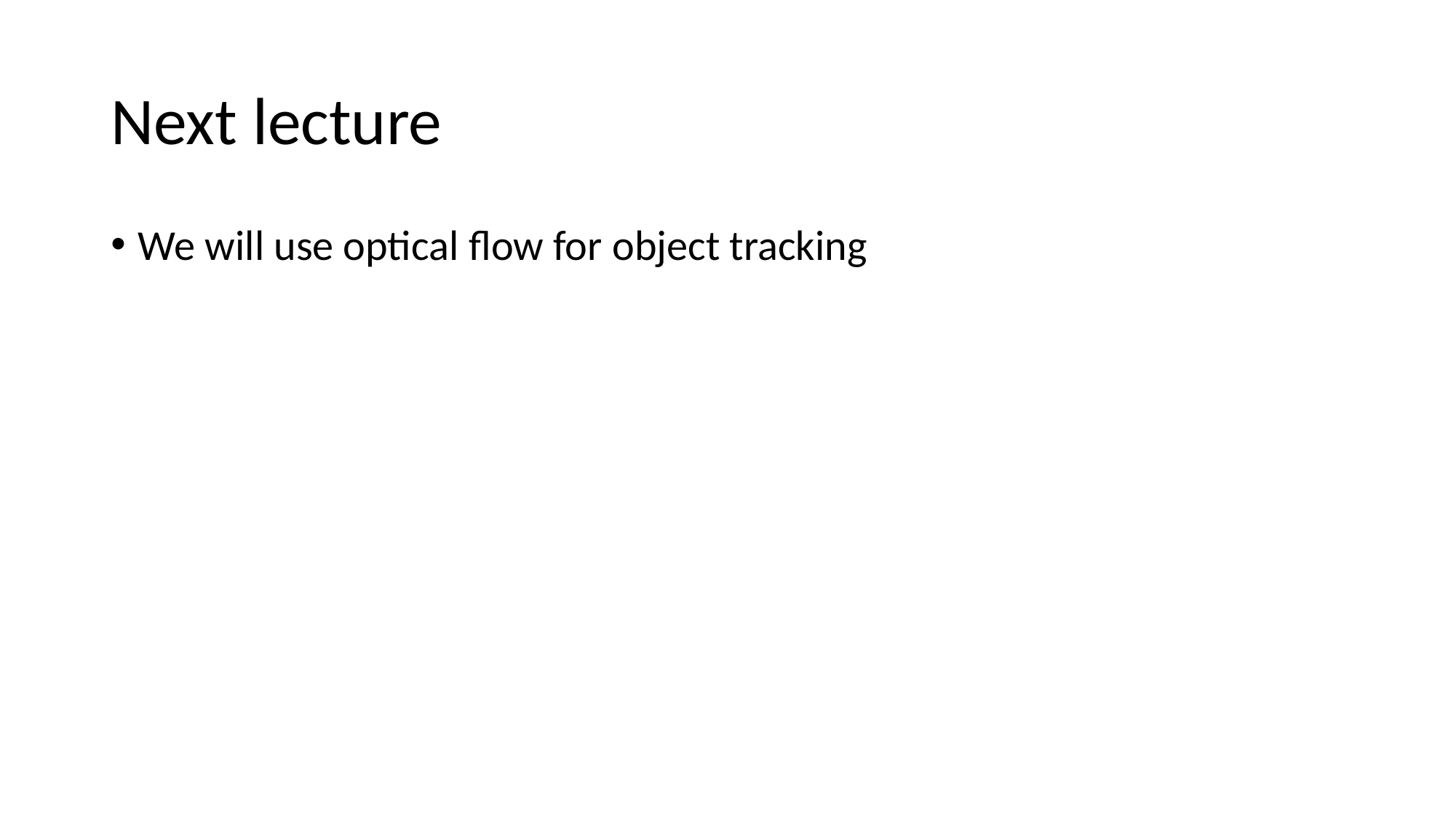

# Next lecture
We will use optical flow for object tracking